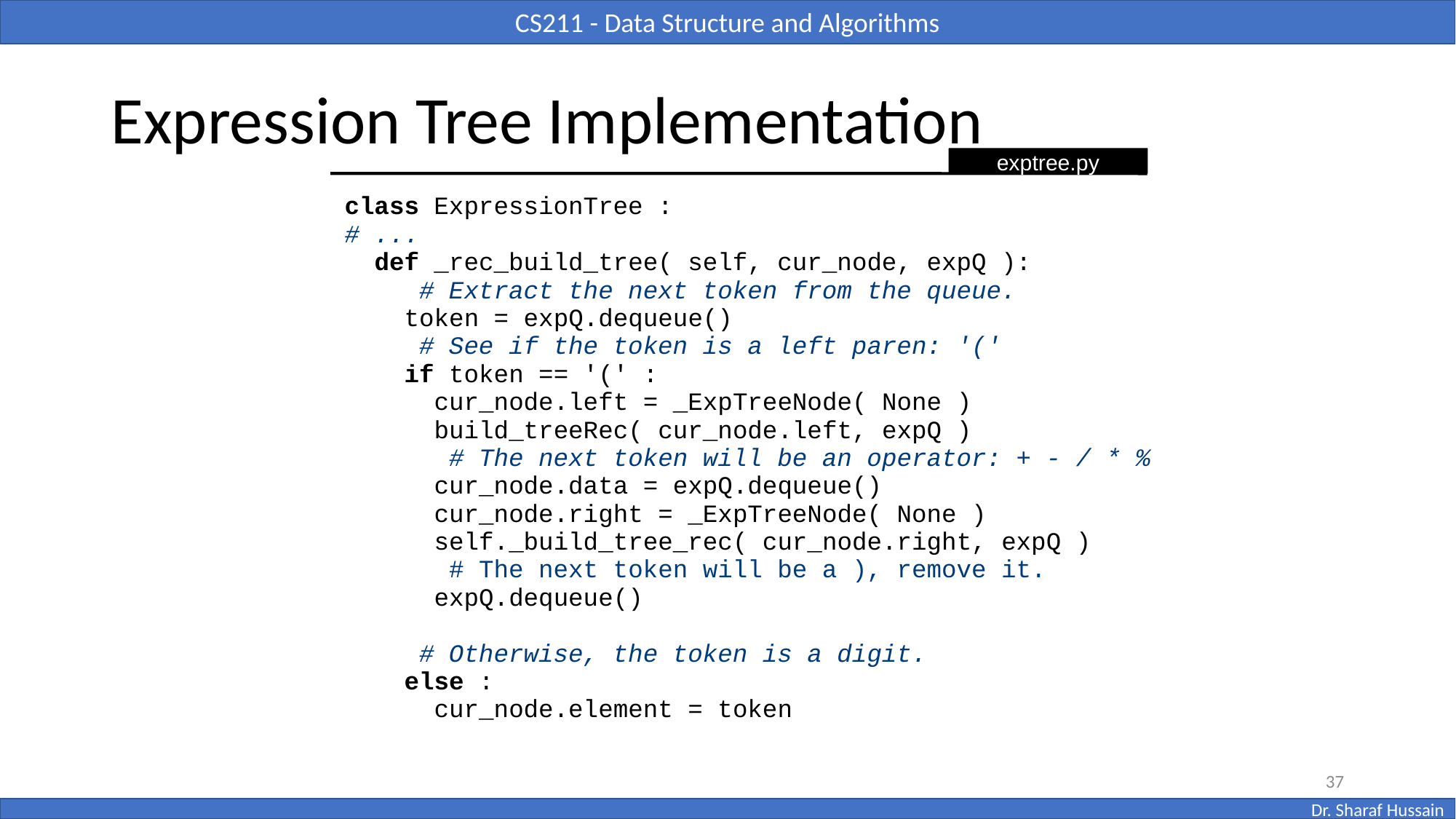

# Expression Tree Implementation
exptree.py

class ExpressionTree :
# ...
  def _rec_build_tree( self, cur_node, expQ ):
     # Extract the next token from the queue.
    token = expQ.dequeue()
     # See if the token is a left paren: '('
    if token == '(' :
      cur_node.left = _ExpTreeNode( None )
      build_treeRec( cur_node.left, expQ )
       # The next token will be an operator: + - / * %
      cur_node.data = expQ.dequeue()
      cur_node.right = _ExpTreeNode( None )
      self._build_tree_rec( cur_node.right, expQ )
       # The next token will be a ), remove it.
      expQ.dequeue()

     # Otherwise, the token is a digit.
    else :
      cur_node.element = token
37